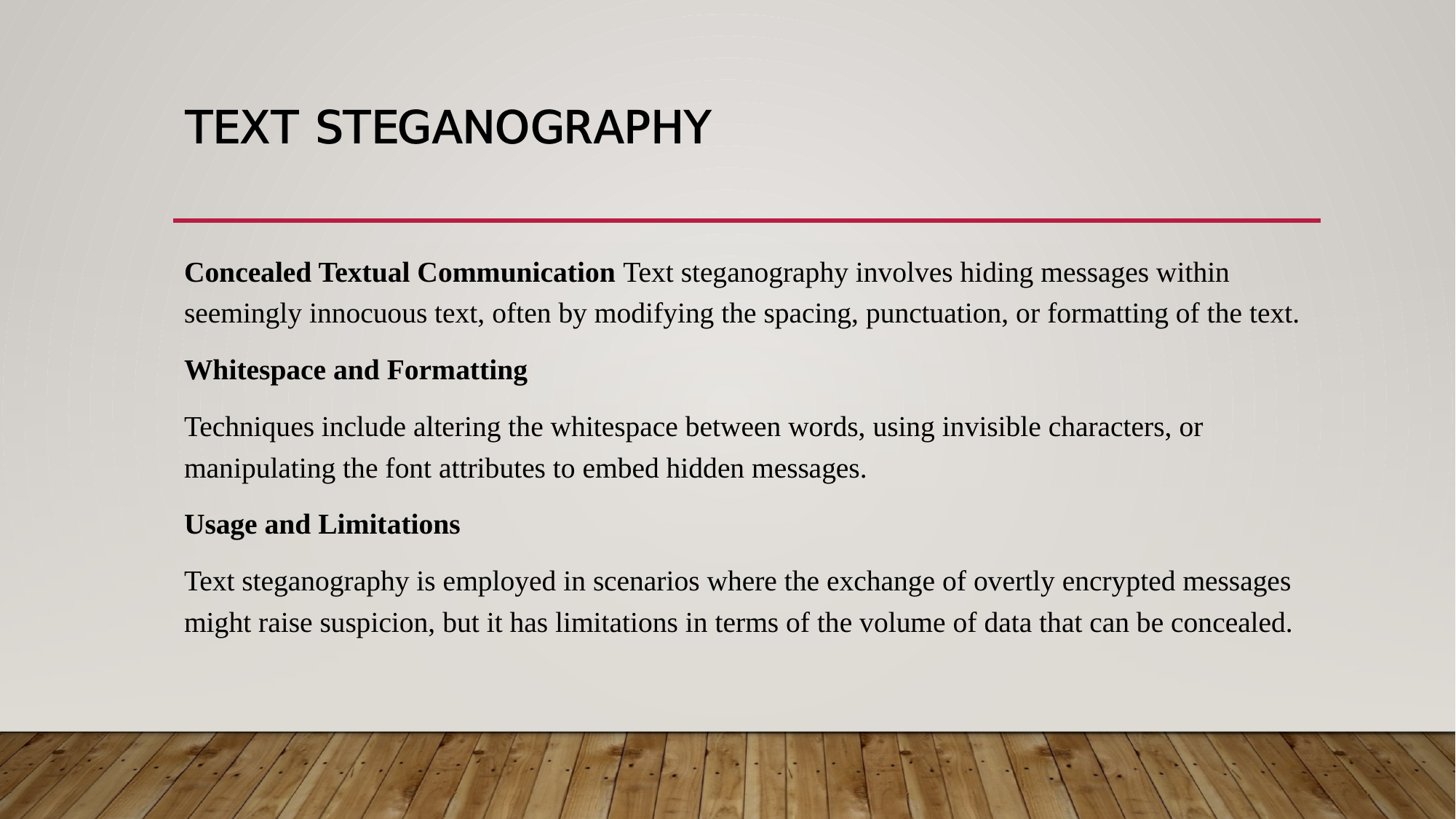

# Text Steganography
Concealed Textual Communication Text steganography involves hiding messages within seemingly innocuous text, often by modifying the spacing, punctuation, or formatting of the text.
Whitespace and Formatting
Techniques include altering the whitespace between words, using invisible characters, or manipulating the font attributes to embed hidden messages.
Usage and Limitations
Text steganography is employed in scenarios where the exchange of overtly encrypted messages might raise suspicion, but it has limitations in terms of the volume of data that can be concealed.